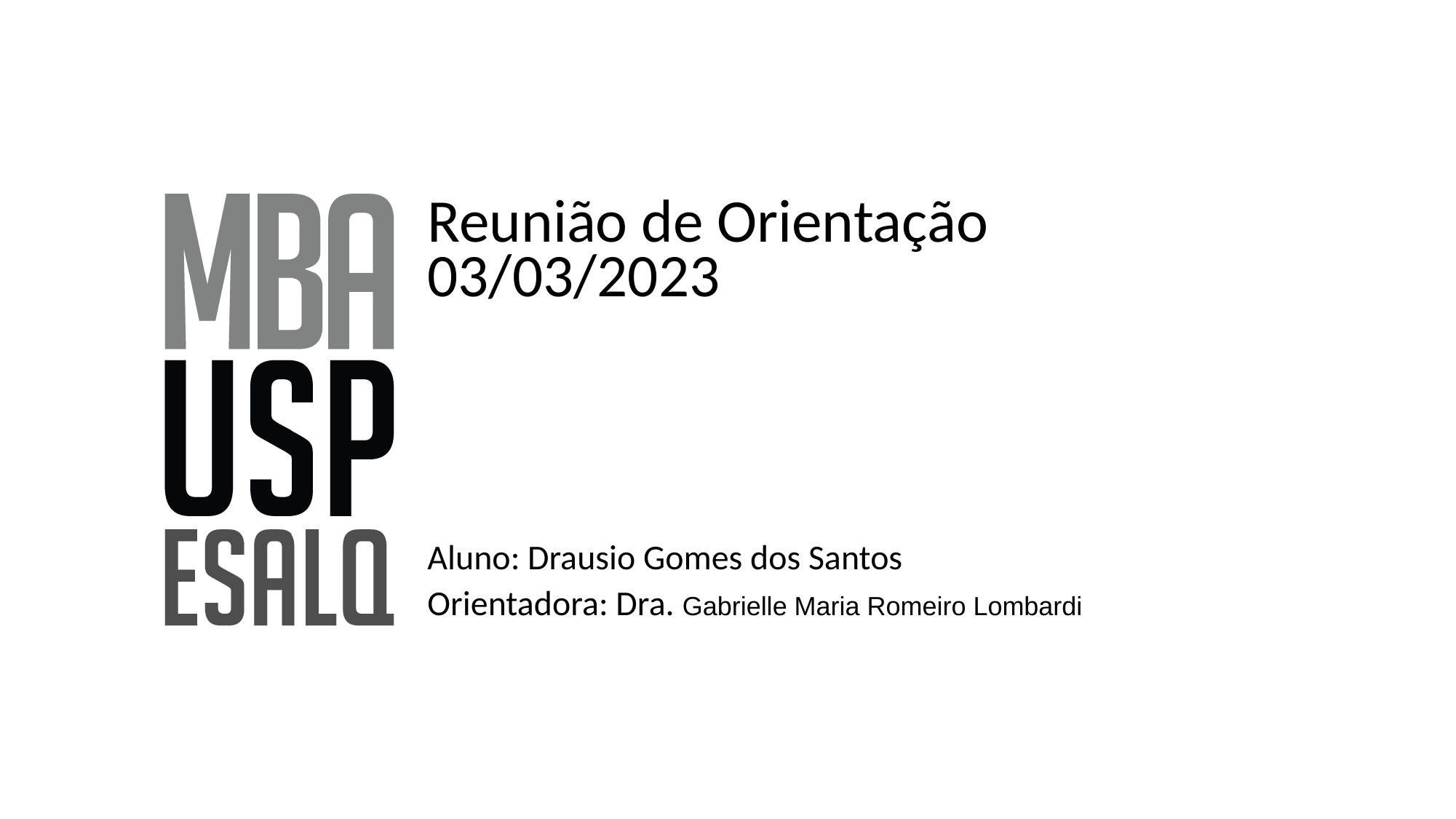

# Reunião de Orientação 03/03/2023
Aluno: Drausio Gomes dos Santos
Orientadora: Dra. Gabrielle Maria Romeiro Lombardi